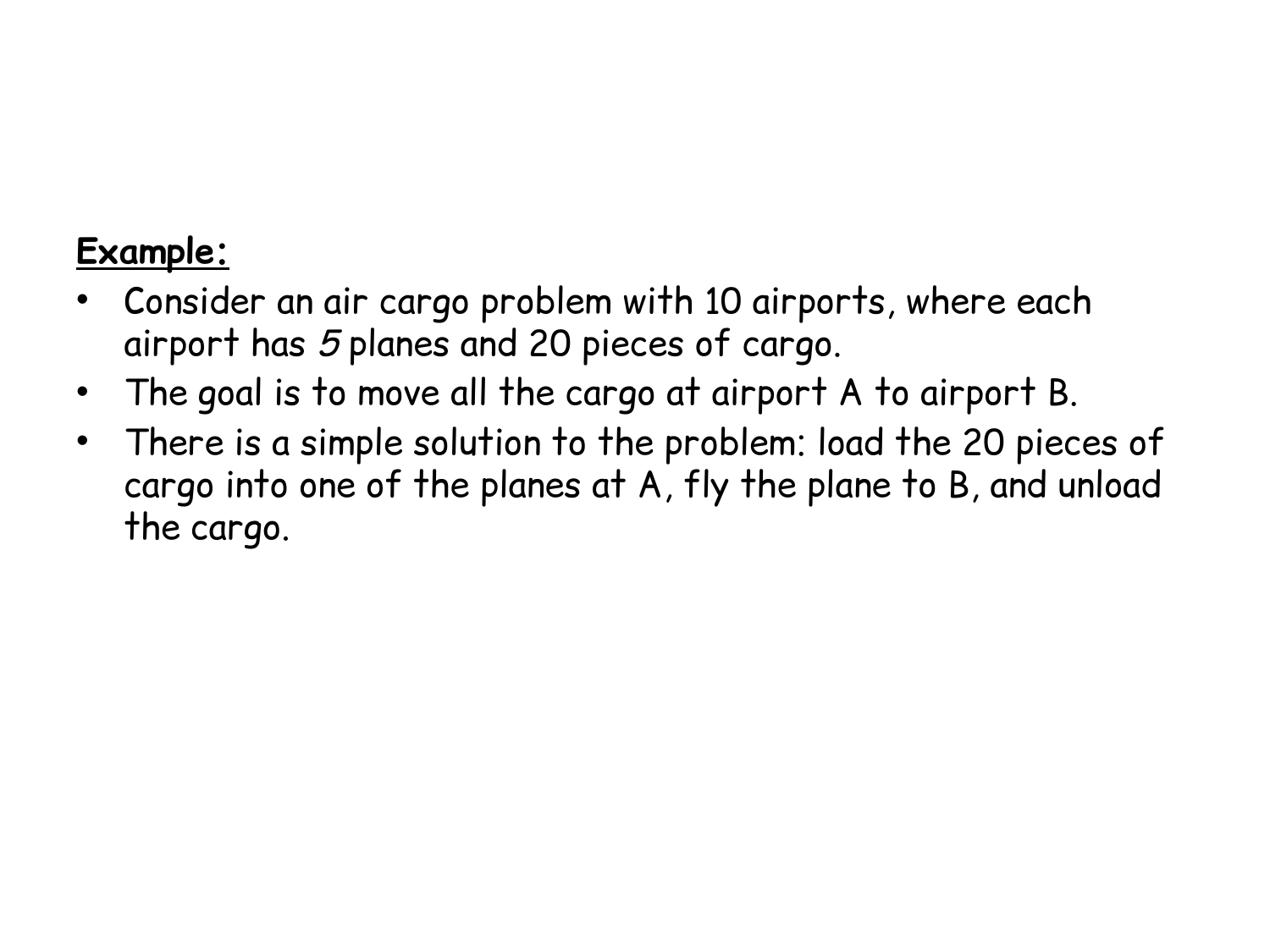

#
Example:
Consider an air cargo problem with 10 airports, where each airport has 5 planes and 20 pieces of cargo.
The goal is to move all the cargo at airport A to airport B.
There is a simple solution to the problem: load the 20 pieces of cargo into one of the planes at A, fly the plane to B, and unload the cargo.